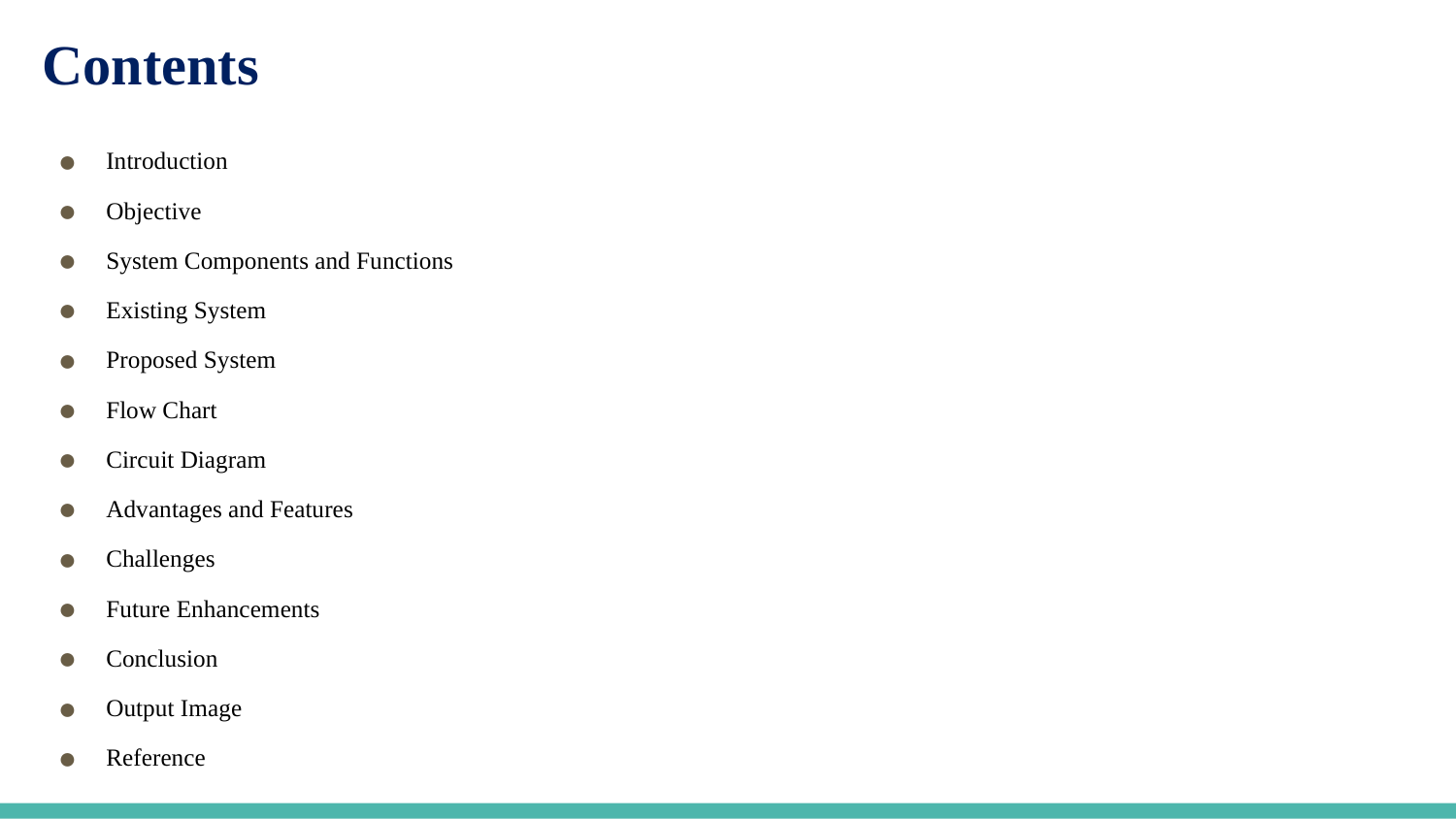

# Contents
Introduction
Objective
System Components and Functions
Existing System
Proposed System
Flow Chart
Circuit Diagram
Advantages and Features
Challenges
Future Enhancements
Conclusion
Output Image
Reference